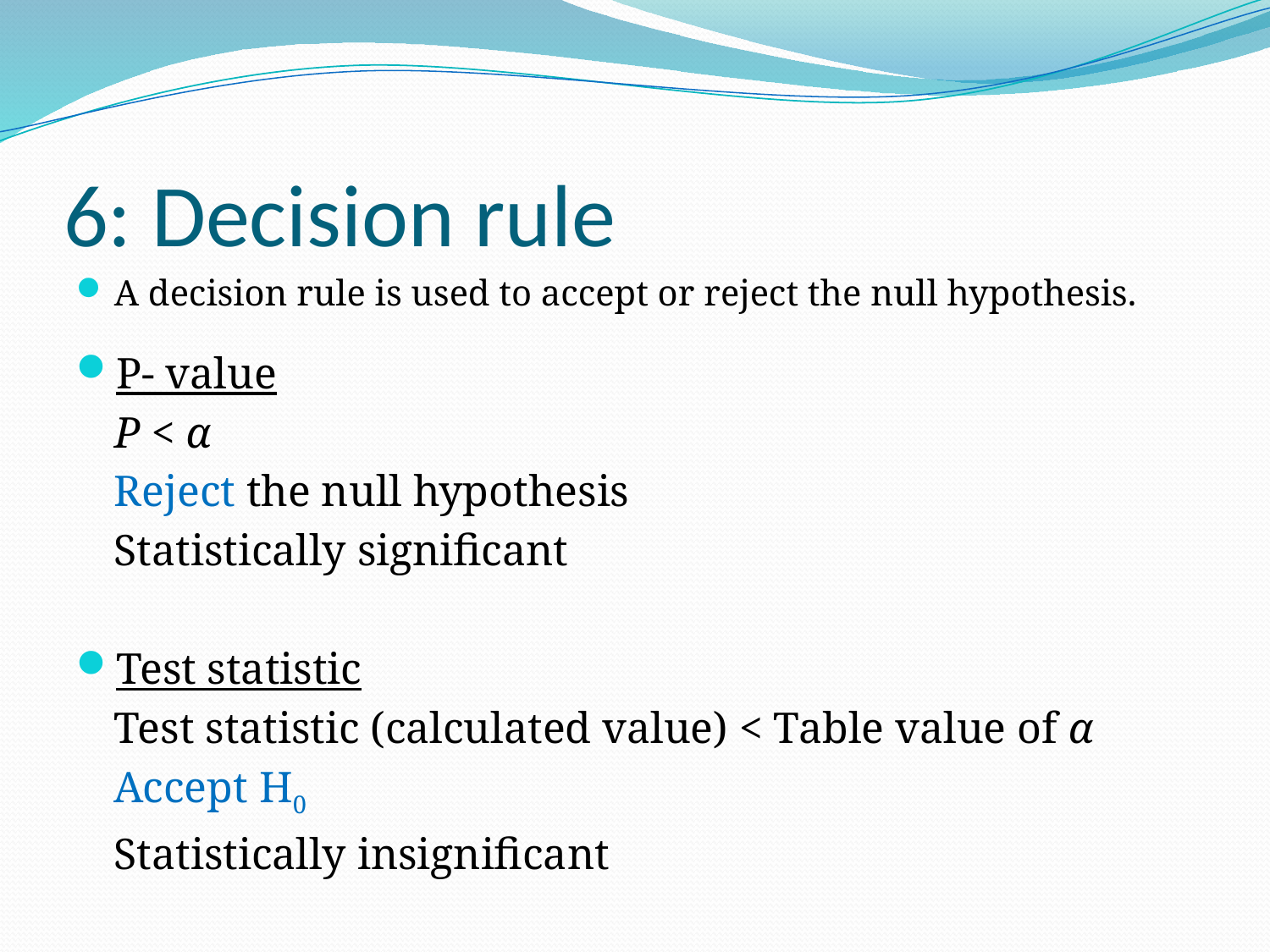

# 6: Decision rule
A decision rule is used to accept or reject the null hypothesis.

P- value
	P < α
	Reject the null hypothesis
	Statistically significant

Test statistic
	Test statistic (calculated value) < Table value of α
	Accept H0
	Statistically insignificant